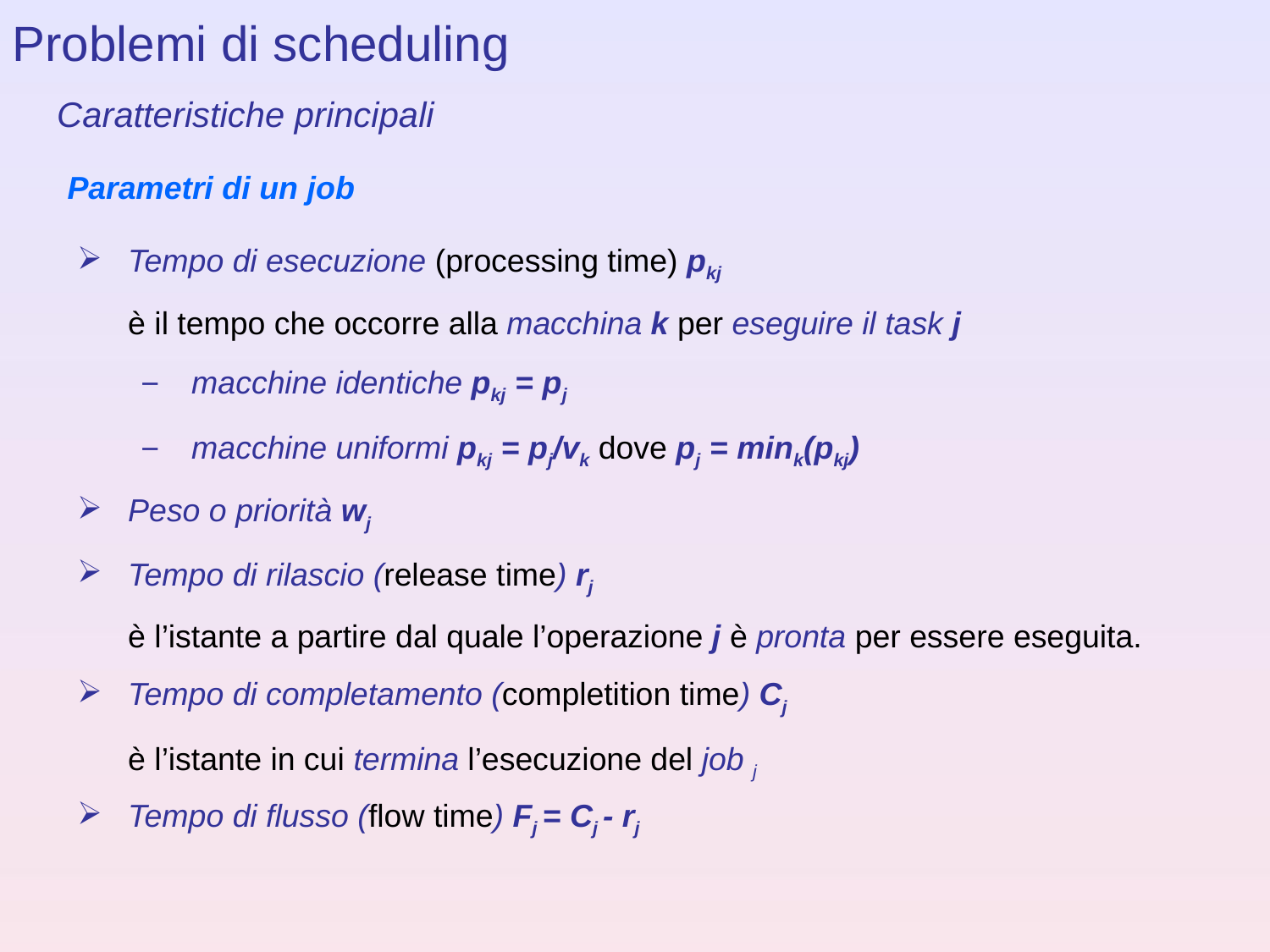

Problemi di scheduling
Caratteristiche principali
Parametri di un job
Tempo di esecuzione (processing time) pkj
	è il tempo che occorre alla macchina k per eseguire il task j
macchine identiche pkj = pj
macchine uniformi pkj = pj/vk dove pj = mink(pkj)
Peso o priorità wj
Tempo di rilascio (release time) rj
	è l’istante a partire dal quale l’operazione j è pronta per essere eseguita.
Tempo di completamento (completition time) Cj
	è l’istante in cui termina l’esecuzione del job j
Tempo di flusso (flow time) Fj = Cj - rj